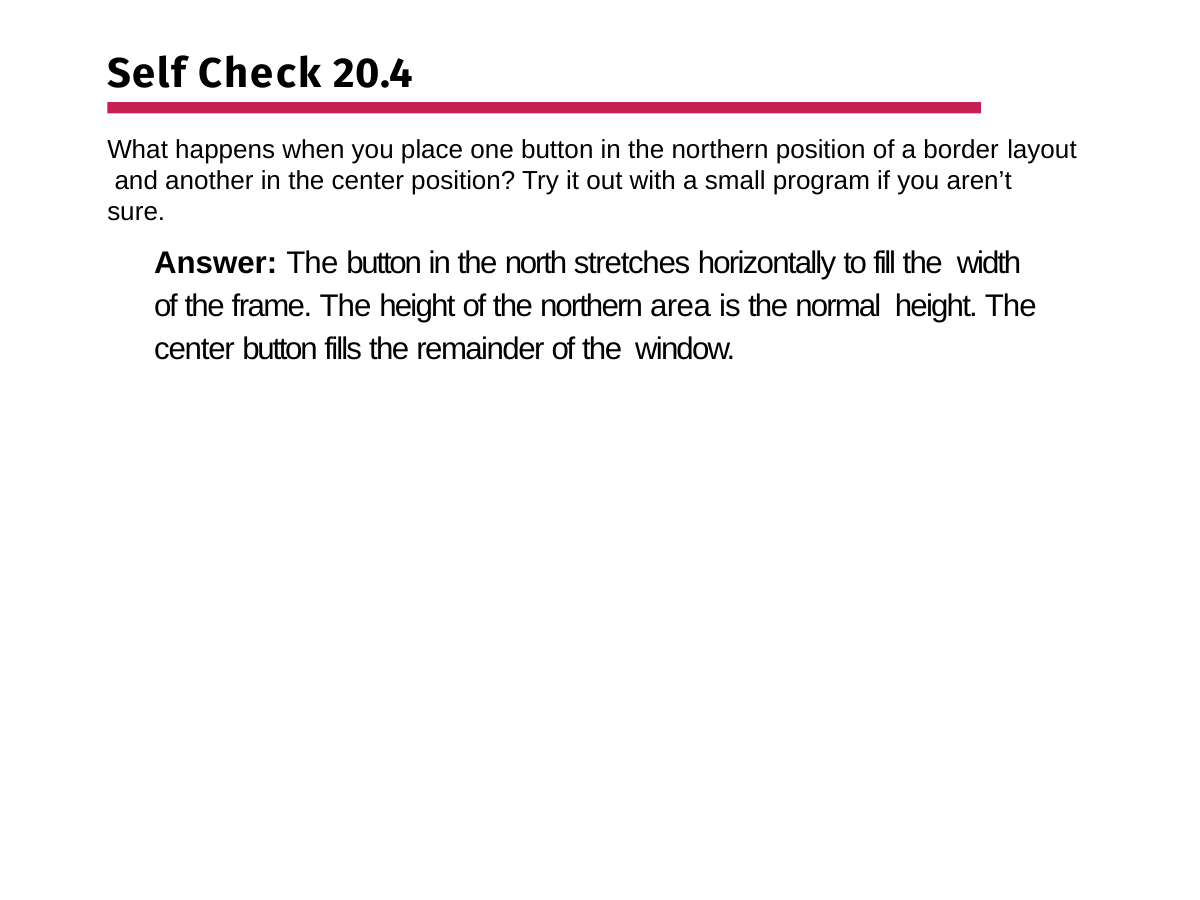

# Self Check 20.4

What happens when you place one button in the northern position of a border layout  and another in the center position? Try it out with a small program if you aren’t sure.
Answer: The button in the north stretches horizontally to fill the  width of the frame. The height of the northern area is the normal  height. The center button fills the remainder of the window.